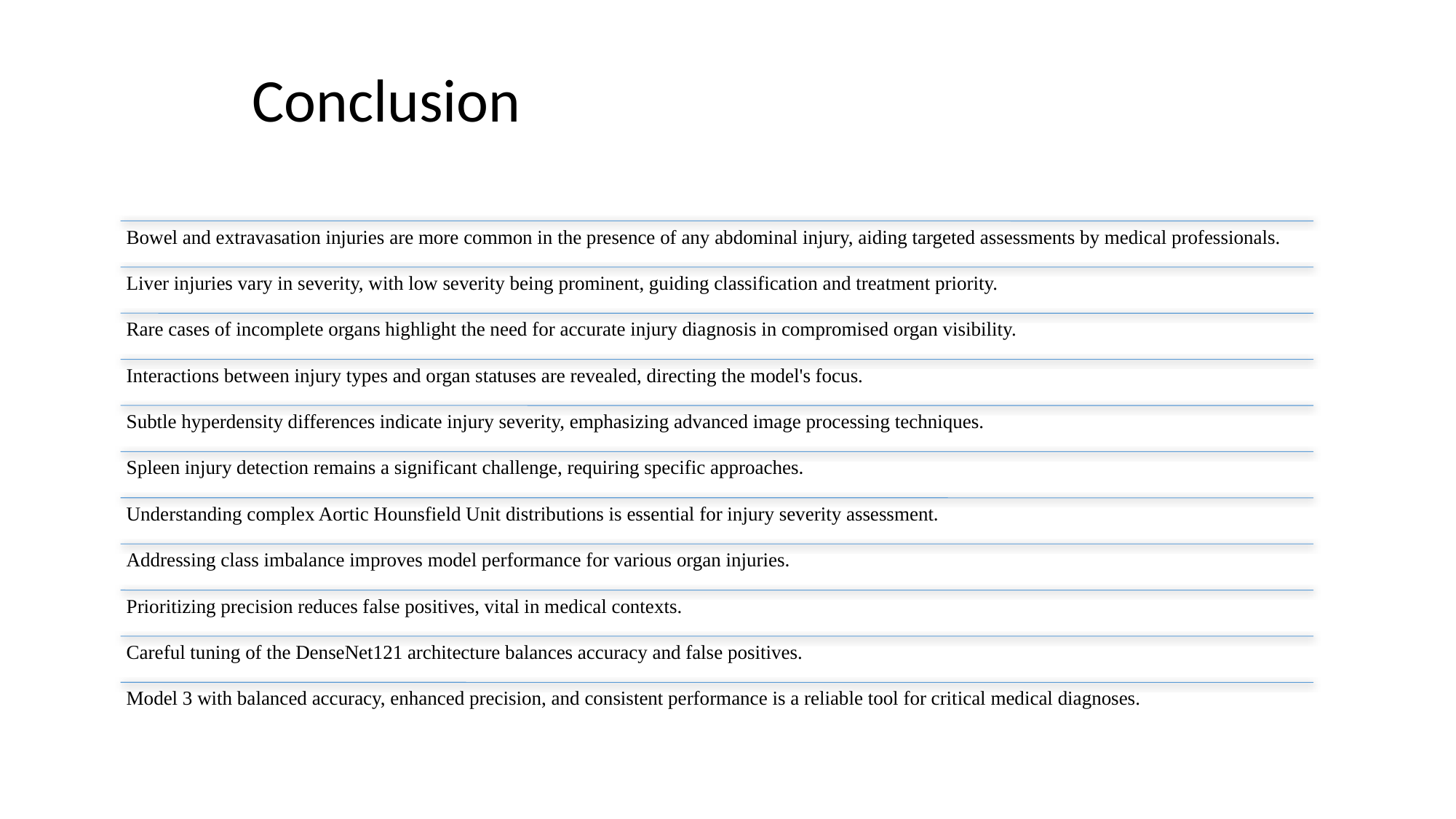

# Conclusion
Bowel and extravasation injuries are more common in the presence of any abdominal injury, aiding targeted assessments by medical professionals.
Liver injuries vary in severity, with low severity being prominent, guiding classification and treatment priority.
Rare cases of incomplete organs highlight the need for accurate injury diagnosis in compromised organ visibility.
Interactions between injury types and organ statuses are revealed, directing the model's focus.
Subtle hyperdensity differences indicate injury severity, emphasizing advanced image processing techniques.
Spleen injury detection remains a significant challenge, requiring specific approaches.
Understanding complex Aortic Hounsfield Unit distributions is essential for injury severity assessment.
Addressing class imbalance improves model performance for various organ injuries.
Prioritizing precision reduces false positives, vital in medical contexts.
Careful tuning of the DenseNet121 architecture balances accuracy and false positives.
Model 3 with balanced accuracy, enhanced precision, and consistent performance is a reliable tool for critical medical diagnoses.